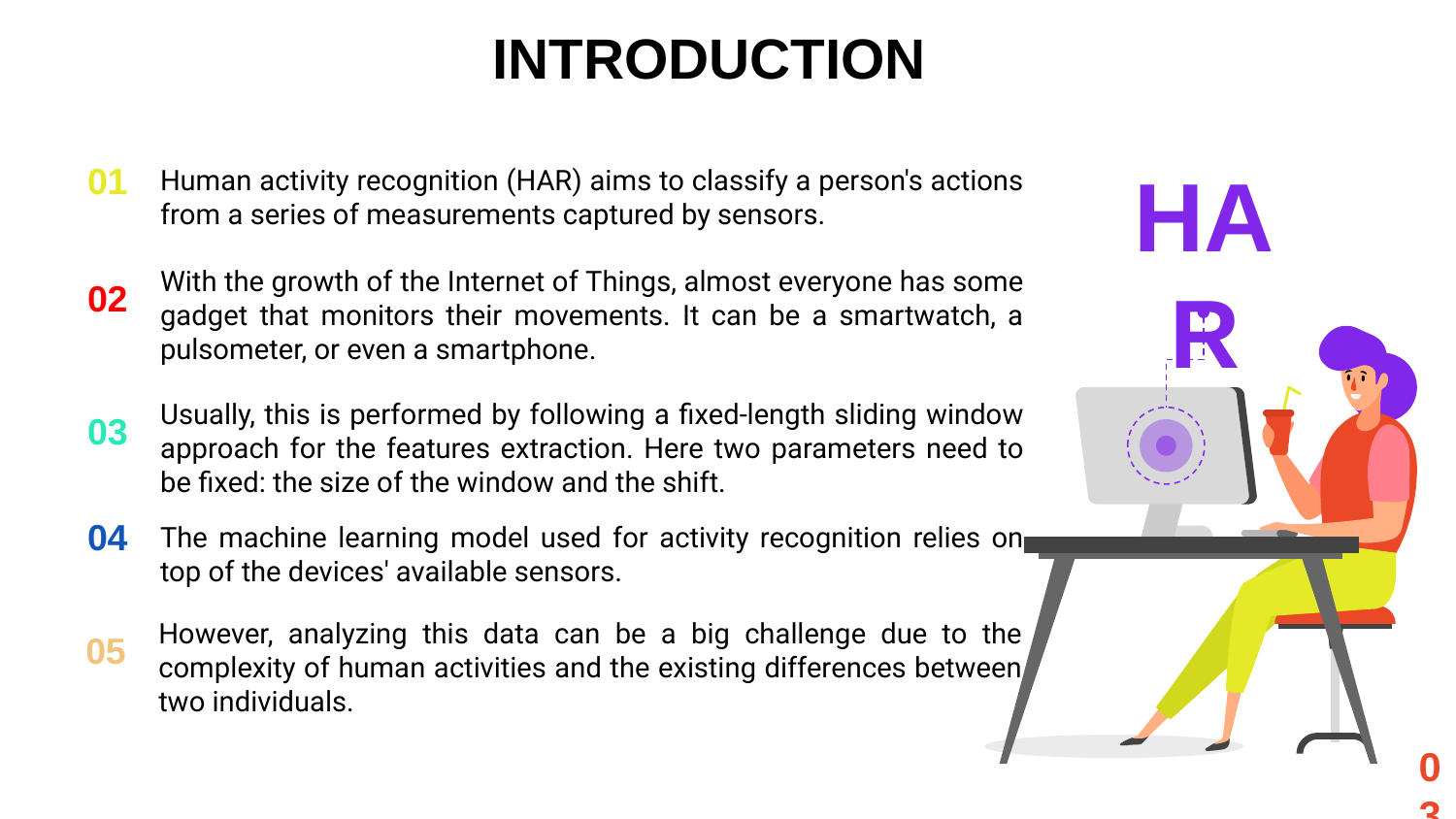

# INTRODUCTION
01
Human activity recognition (HAR) aims to classify a person's actions from a series of measurements captured by sensors.
HAR
02
With the growth of the Internet of Things, almost everyone has some gadget that monitors their movements. It can be a smartwatch, a pulsometer, or even a smartphone.

03
Usually, this is performed by following a fixed-length sliding window approach for the features extraction. Here two parameters need to be fixed: the size of the window and the shift.

04
The machine learning model used for activity recognition relies on top of the devices' available sensors.
05
However, analyzing this data can be a big challenge due to the complexity of human activities and the existing differences between two individuals.
03